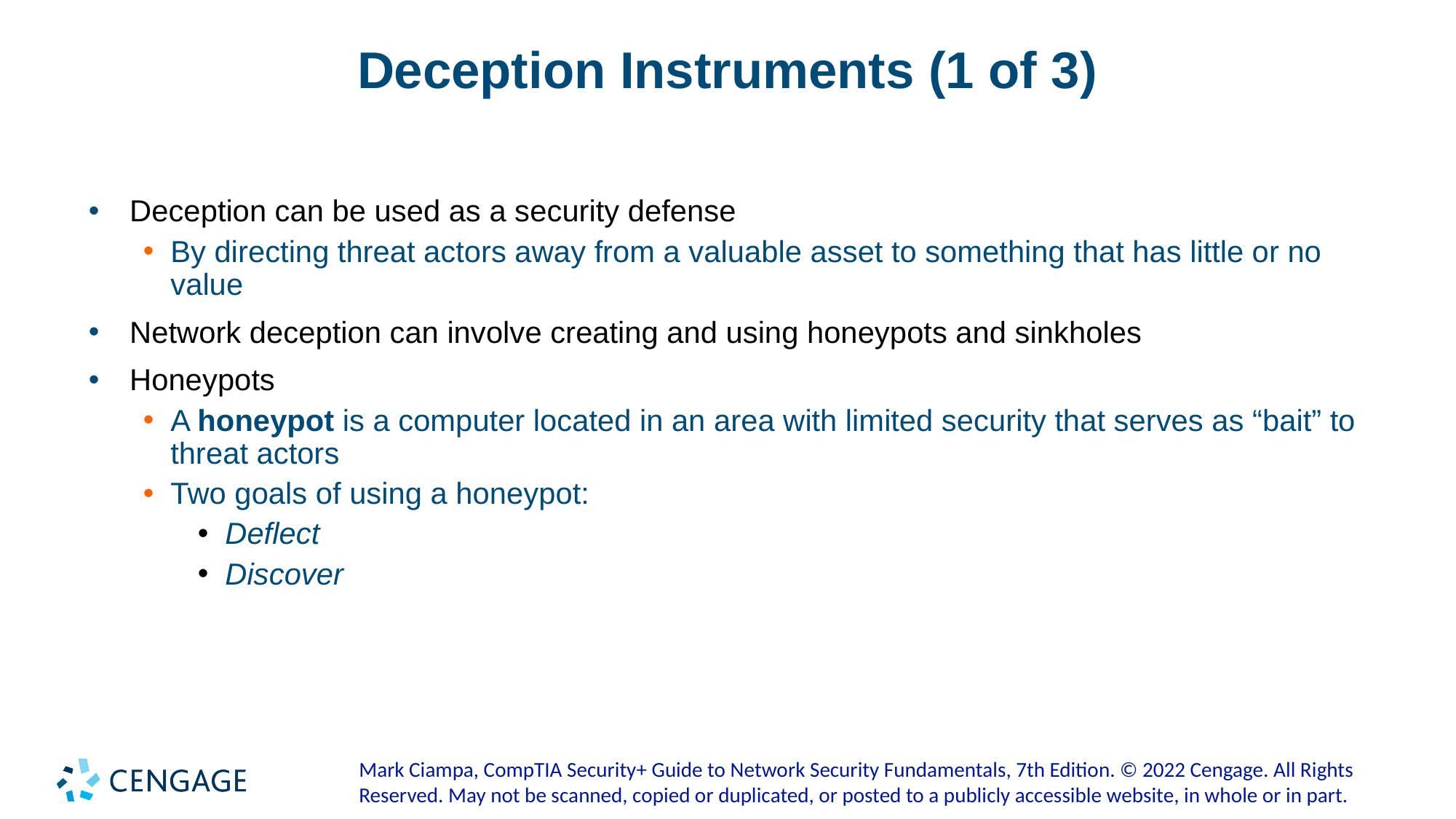

# Deception Instruments (1 of 3)
Deception can be used as a security defense
By directing threat actors away from a valuable asset to something that has little or no value
Network deception can involve creating and using honeypots and sinkholes
Honeypots
A honeypot is a computer located in an area with limited security that serves as “bait” to threat actors
Two goals of using a honeypot:
Deflect
Discover